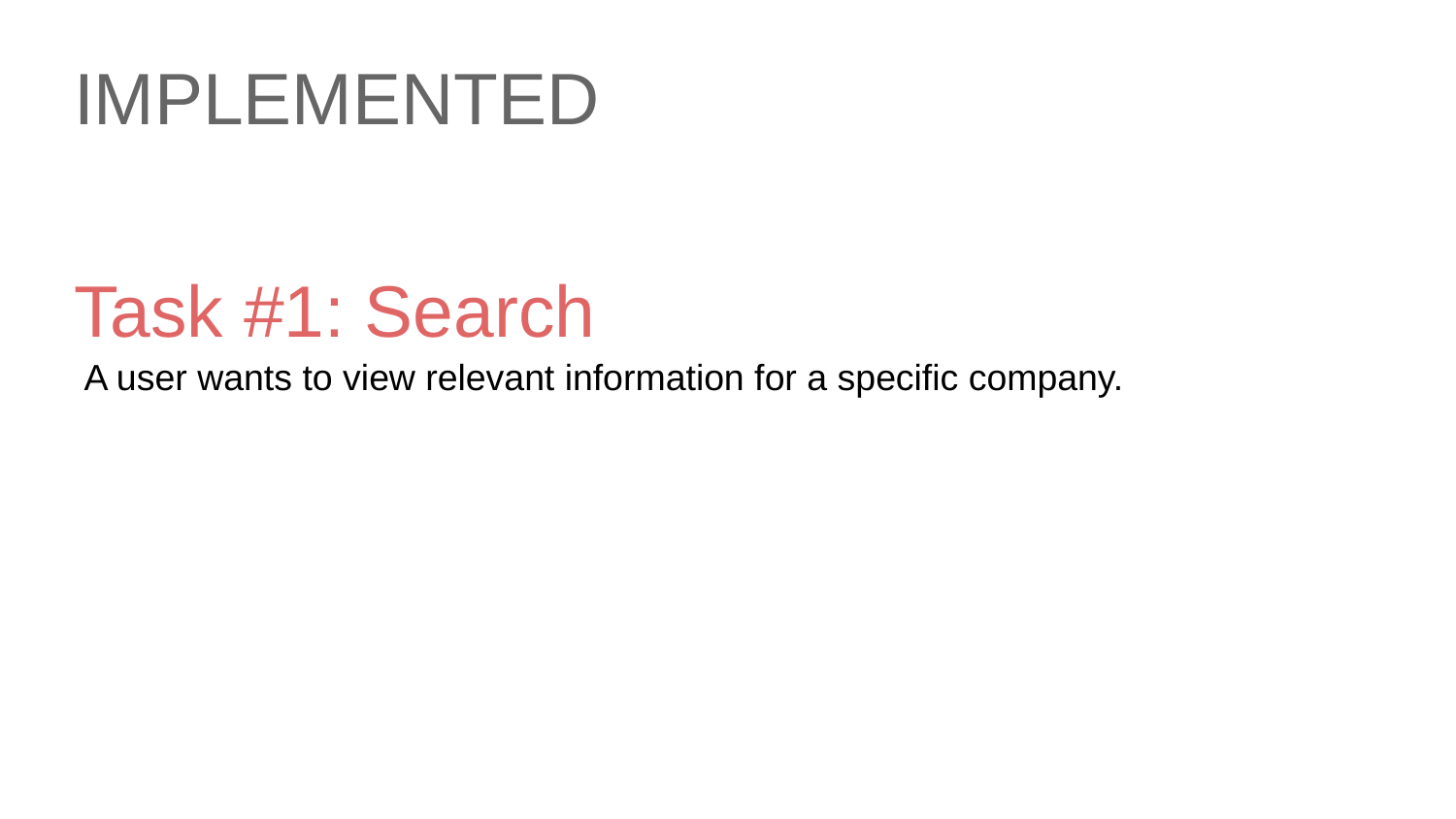

IMPLEMENTED
# Task #1: Search
 A user wants to view relevant information for a specific company.